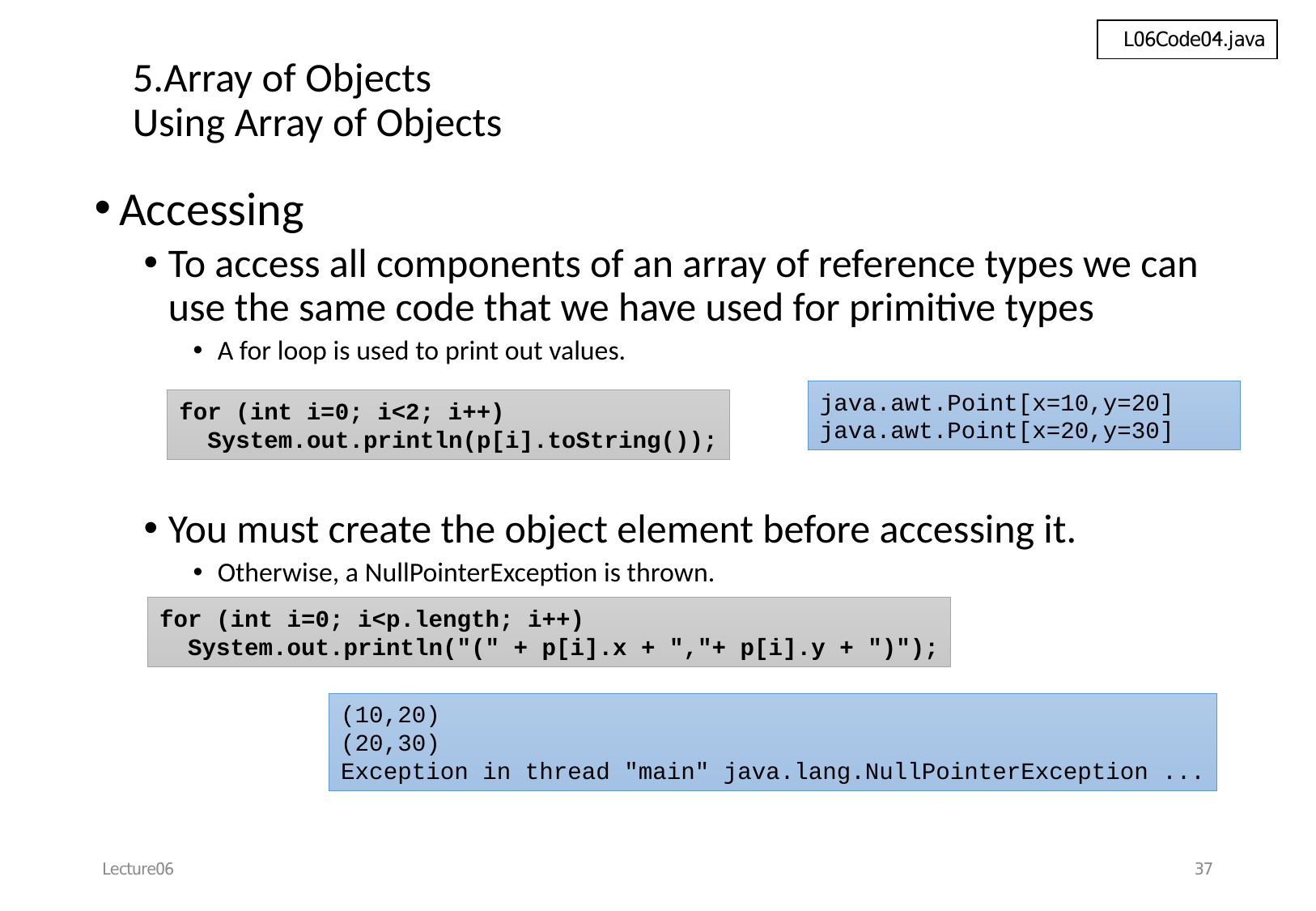

# 5.Array of Objects Using Array of Objects
L06Code04.java
Accessing
To access all components of an array of reference types we can use the same code that we have used for primitive types
A for loop is used to print out values.

You must create the object element before accessing it.
Otherwise, a NullPointerException is thrown.
java.awt.Point[x=10,y=20]
java.awt.Point[x=20,y=30]
for (int i=0; i<2; i++)
  System.out.println(p[i].toString());
for (int i=0; i<p.length; i++)
  System.out.println("(" + p[i].x + ","+ p[i].y + ")");
(10,20)
(20,30)
Exception in thread "main" java.lang.NullPointerException ...
Lecture06
37